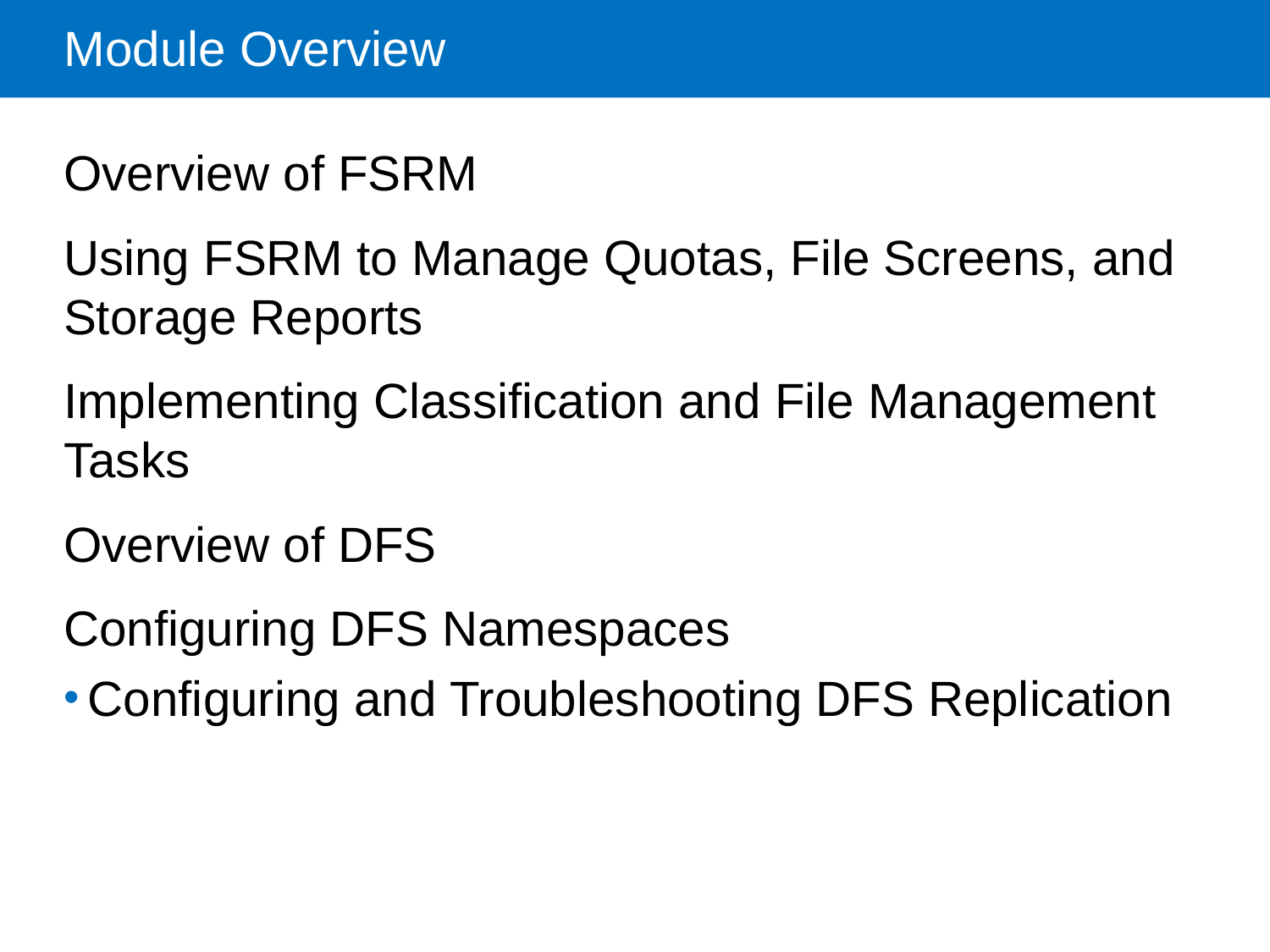

# Module Overview
Overview of FSRM
Using FSRM to Manage Quotas, File Screens, and Storage Reports
Implementing Classification and File Management Tasks
Overview of DFS
Configuring DFS Namespaces
Configuring and Troubleshooting DFS Replication